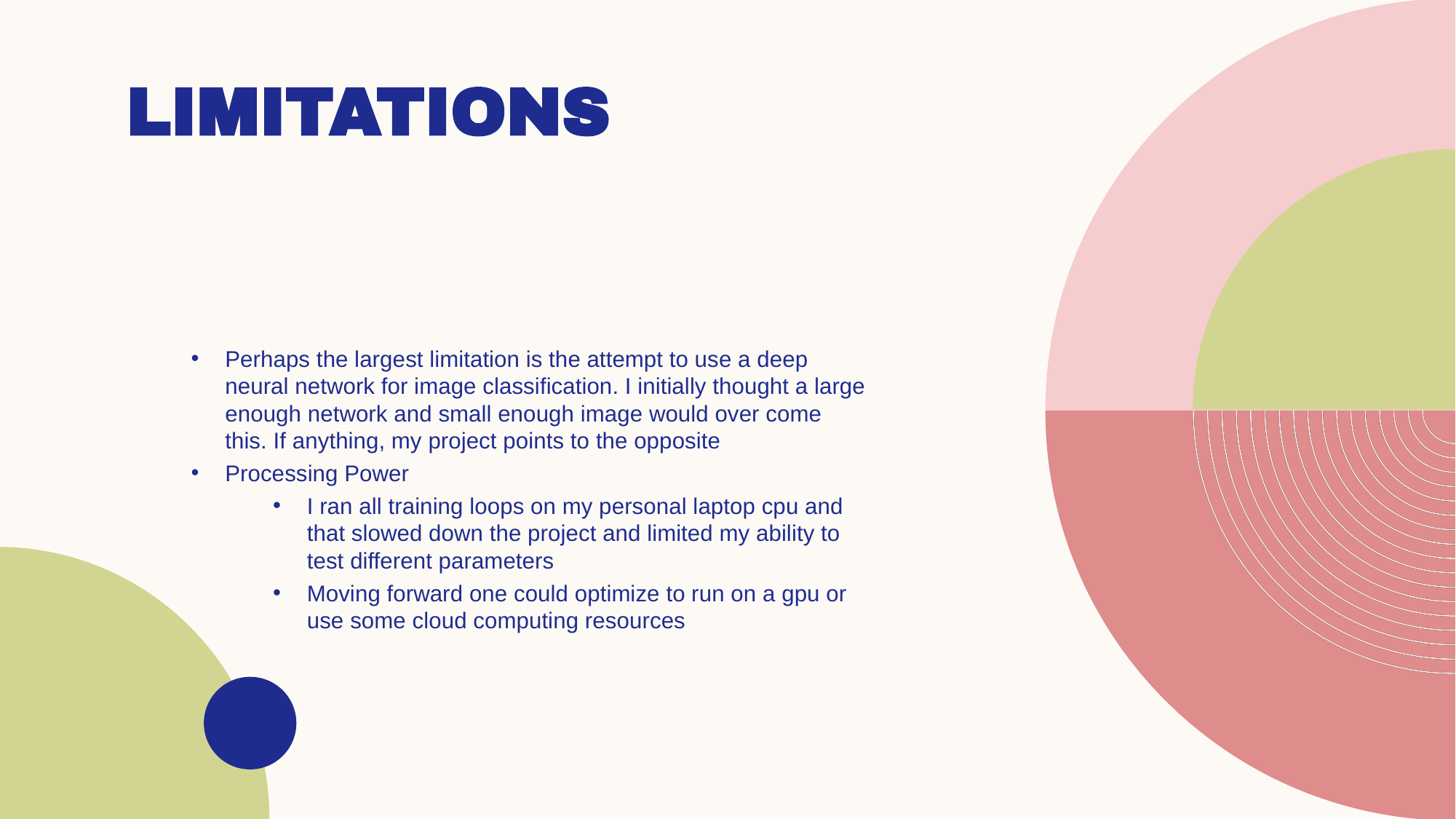

# Limitations
Perhaps the largest limitation is the attempt to use a deep neural network for image classification. I initially thought a large enough network and small enough image would over come this. If anything, my project points to the opposite
Processing Power
I ran all training loops on my personal laptop cpu and that slowed down the project and limited my ability to test different parameters
Moving forward one could optimize to run on a gpu or use some cloud computing resources